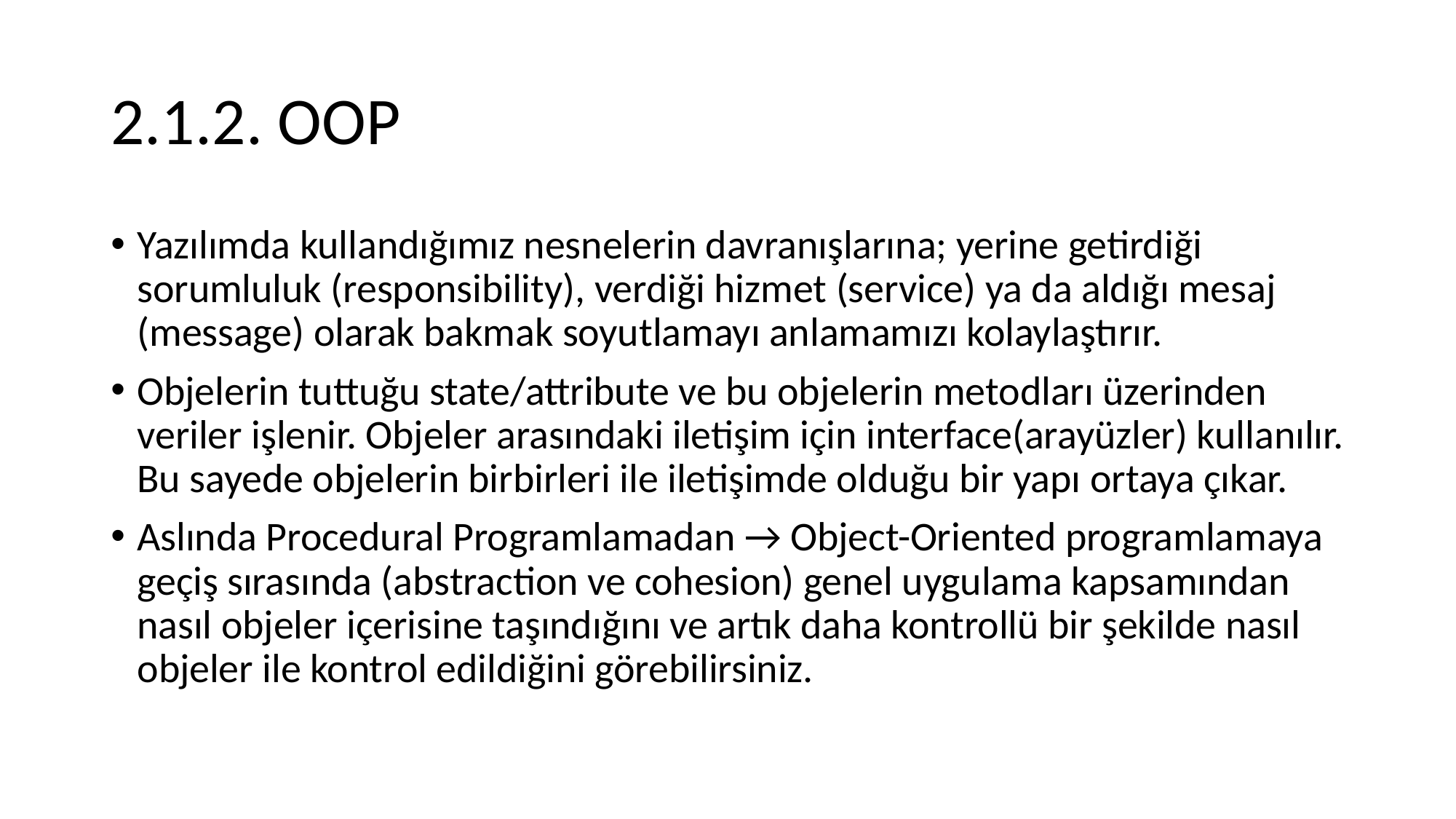

# 2.1.2. OOP
Yazılımda kullandığımız nesnelerin davranışlarına; yerine getirdiği sorumluluk (responsibility), verdiği hizmet (service) ya da aldığı mesaj (message) olarak bakmak soyutlamayı anlamamızı kolaylaştırır.
Objelerin tuttuğu state/attribute ve bu objelerin metodları üzerinden veriler işlenir. Objeler arasındaki iletişim için interface(arayüzler) kullanılır. Bu sayede objelerin birbirleri ile iletişimde olduğu bir yapı ortaya çıkar.
Aslında Procedural Programlamadan → Object-Oriented programlamaya geçiş sırasında (abstraction ve cohesion) genel uygulama kapsamından nasıl objeler içerisine taşındığını ve artık daha kontrollü bir şekilde nasıl objeler ile kontrol edildiğini görebilirsiniz.